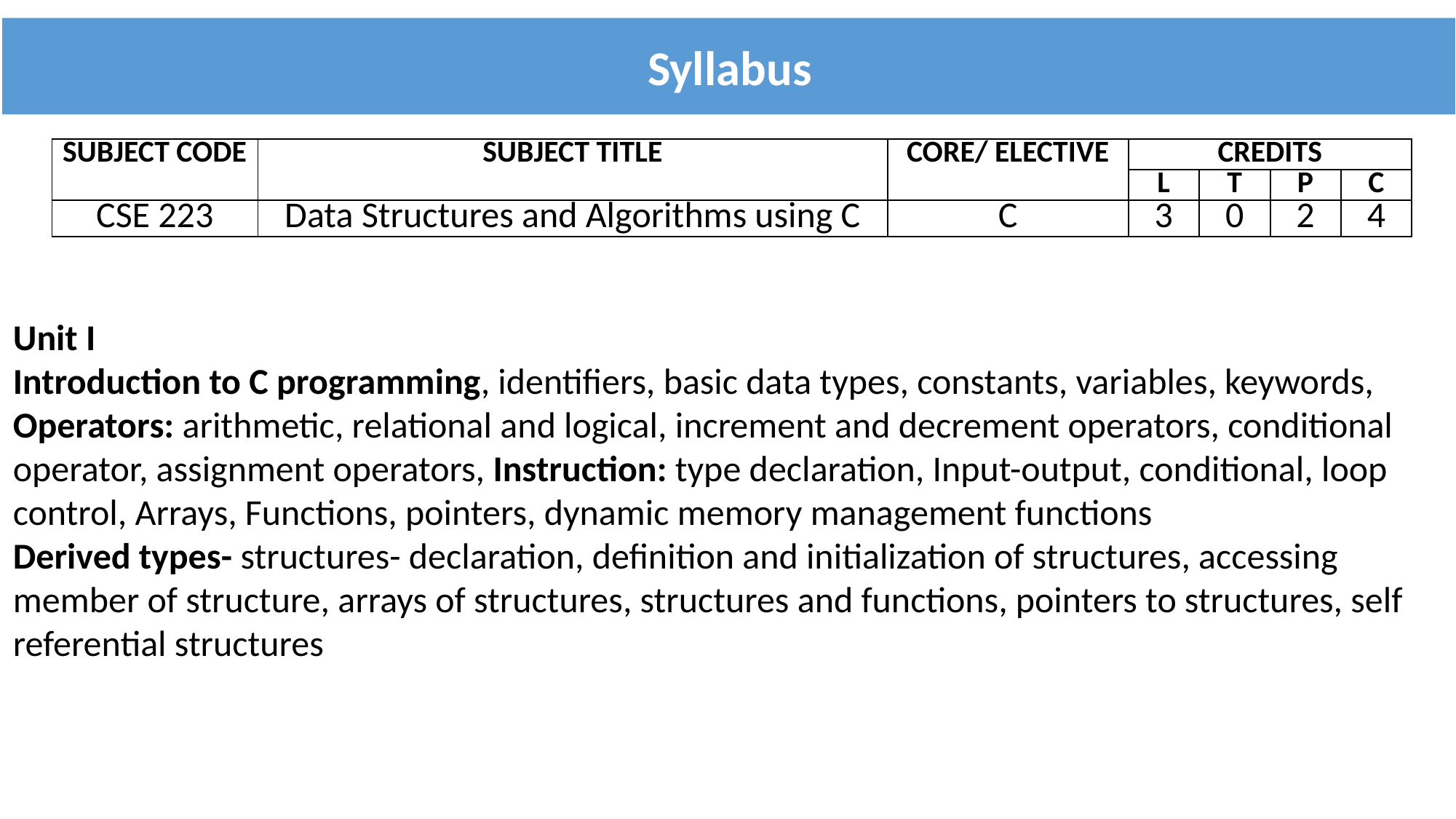

Syllabus
| SUBJECT CODE | SUBJECT TITLE | CORE/ ELECTIVE | CREDITS |  |  |  |
| --- | --- | --- | --- | --- | --- | --- |
|  |  |  | L | T | P | C |
| CSE 223 | Data Structures and Algorithms using C | C | 3 | 0 | 2 | 4 |
Unit I
Introduction to C programming, identifiers, basic data types, constants, variables, keywords, Operators: arithmetic, relational and logical, increment and decrement operators, conditional operator, assignment operators, Instruction: type declaration, Input-output, conditional, loop control, Arrays, Functions, pointers, dynamic memory management functions
Derived types- structures- declaration, definition and initialization of structures, accessing member of structure, arrays of structures, structures and functions, pointers to structures, self referential structures